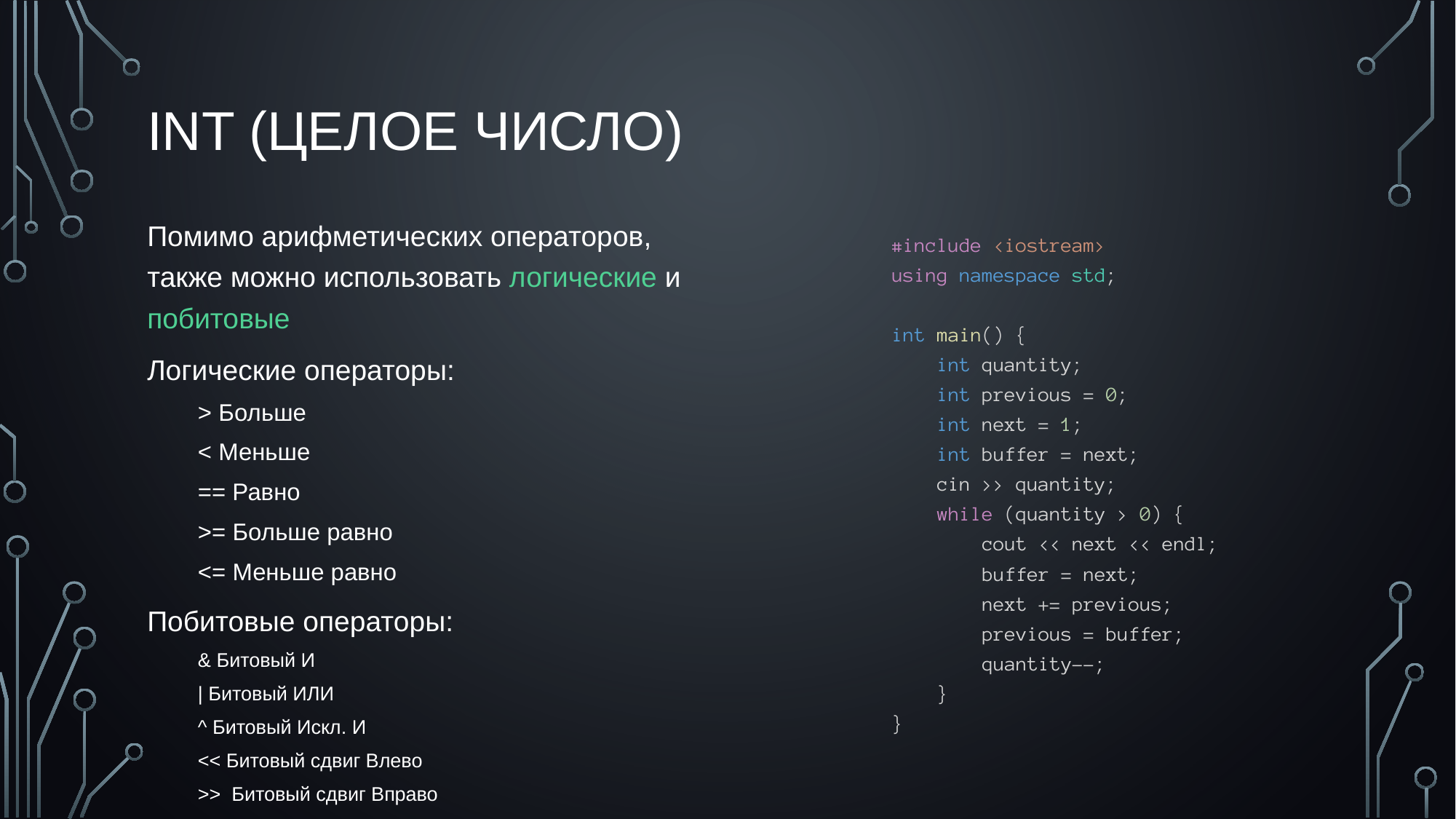

# Int (Целое Число)
Помимо арифметических операторов, также можно использовать логические и побитовые
Логические операторы:
> Больше
< Меньше
== Равно
>= Больше равно
<= Меньше равно
Побитовые операторы:
& Битовый И
| Битовый ИЛИ
^ Битовый Искл. И
<< Битовый сдвиг Влево
>>  Битовый сдвиг Вправо

#include <iostream>
using namespace std;
int main() {
    int quantity;
    int previous = 0;
    int next = 1;
    int buffer = next;
    cin >> quantity;
    while (quantity > 0) {
        cout << next << endl;
        buffer = next;
        next += previous;
        previous = buffer;
        quantity--;
    }
}